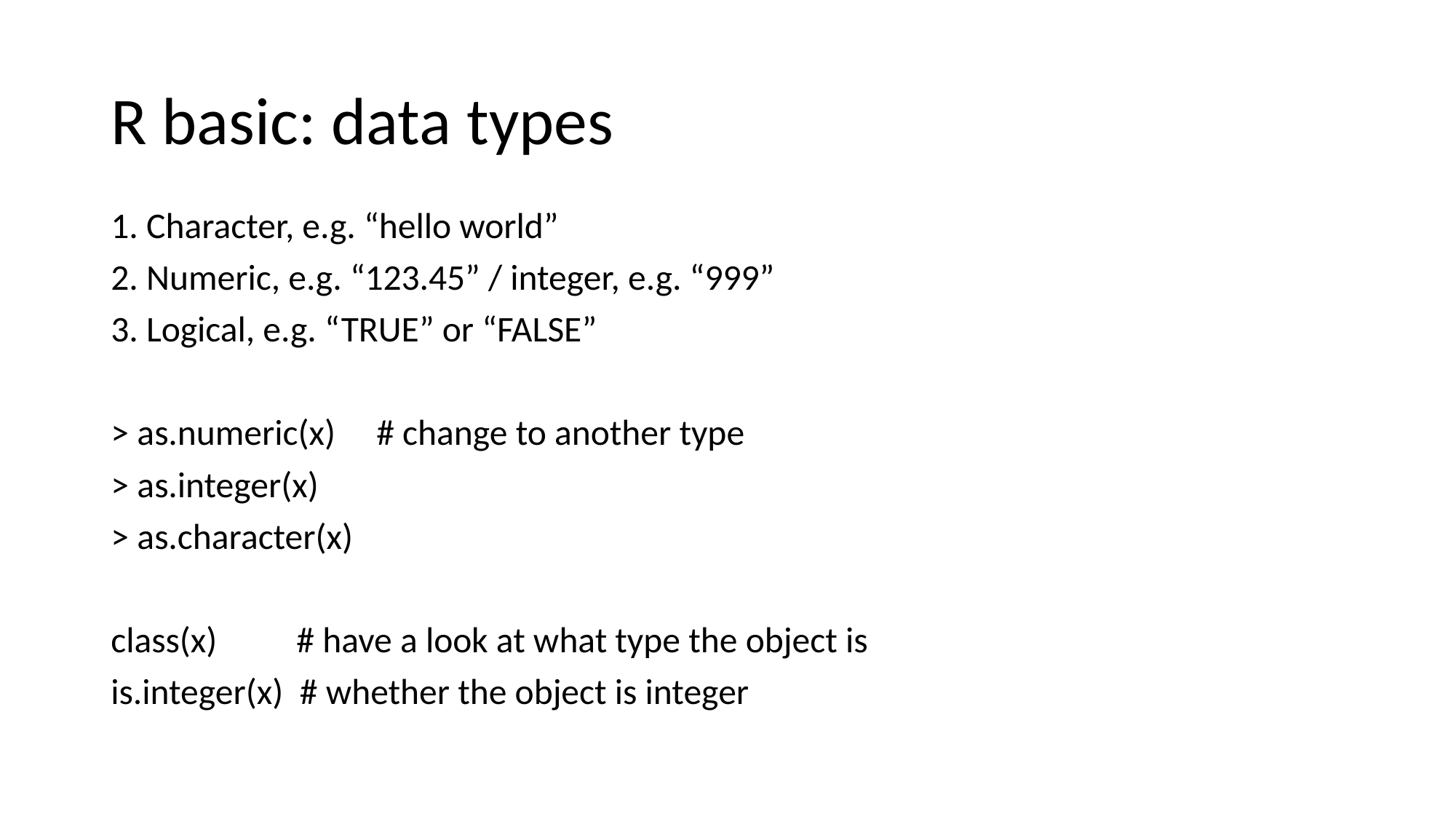

# R basic: data types
1. Character, e.g. “hello world”
2. Numeric, e.g. “123.45” / integer, e.g. “999”
3. Logical, e.g. “TRUE” or “FALSE”

> as.numeric(x)     # change to another type
> as.integer(x)
> as.character(x)

class(x) 	# have a look at what type the object is
is.integer(x)  # whether the object is integer